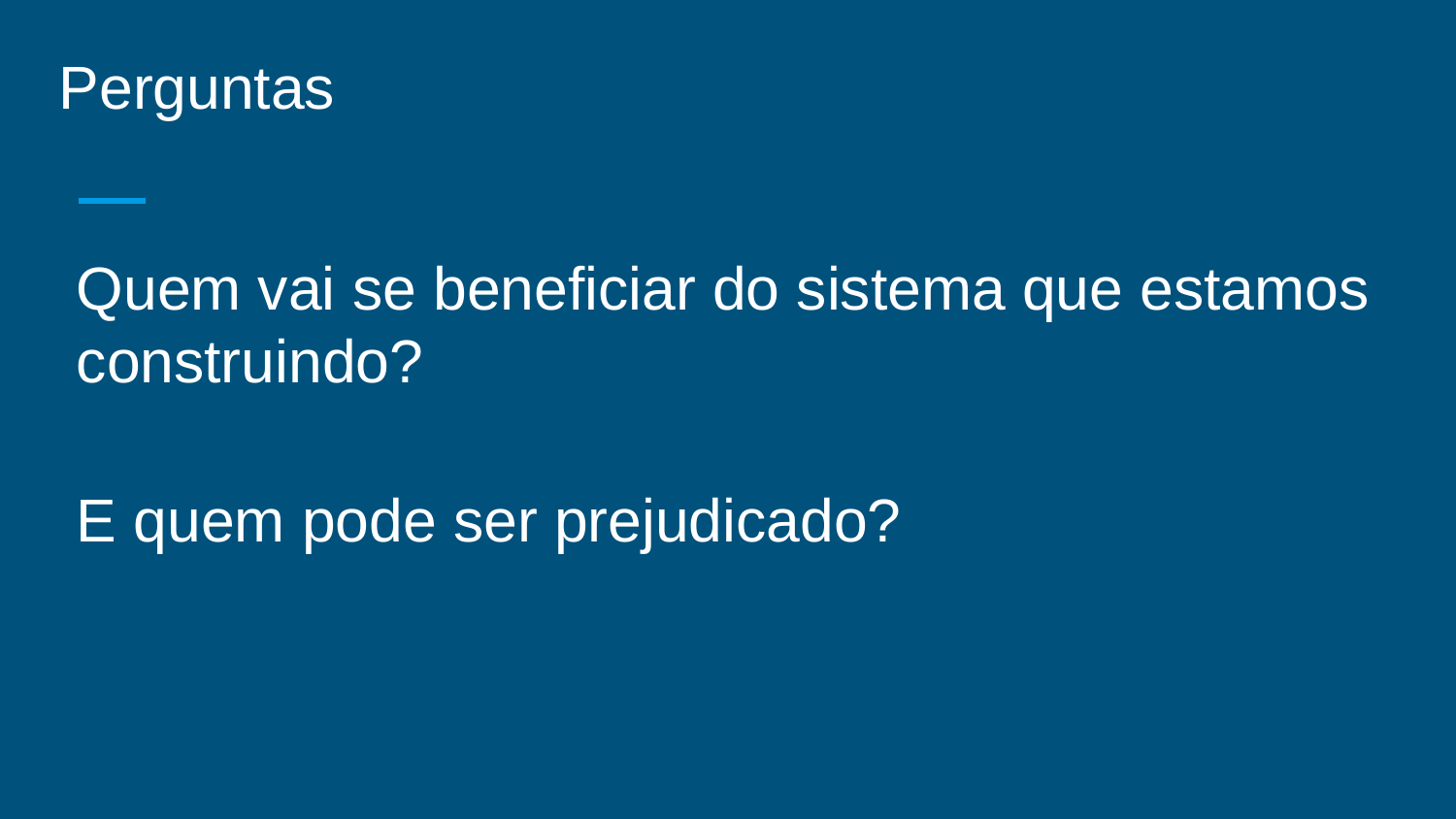

Perguntas
Quem vai se beneficiar do sistema que estamos construindo?
# E quem pode ser prejudicado?